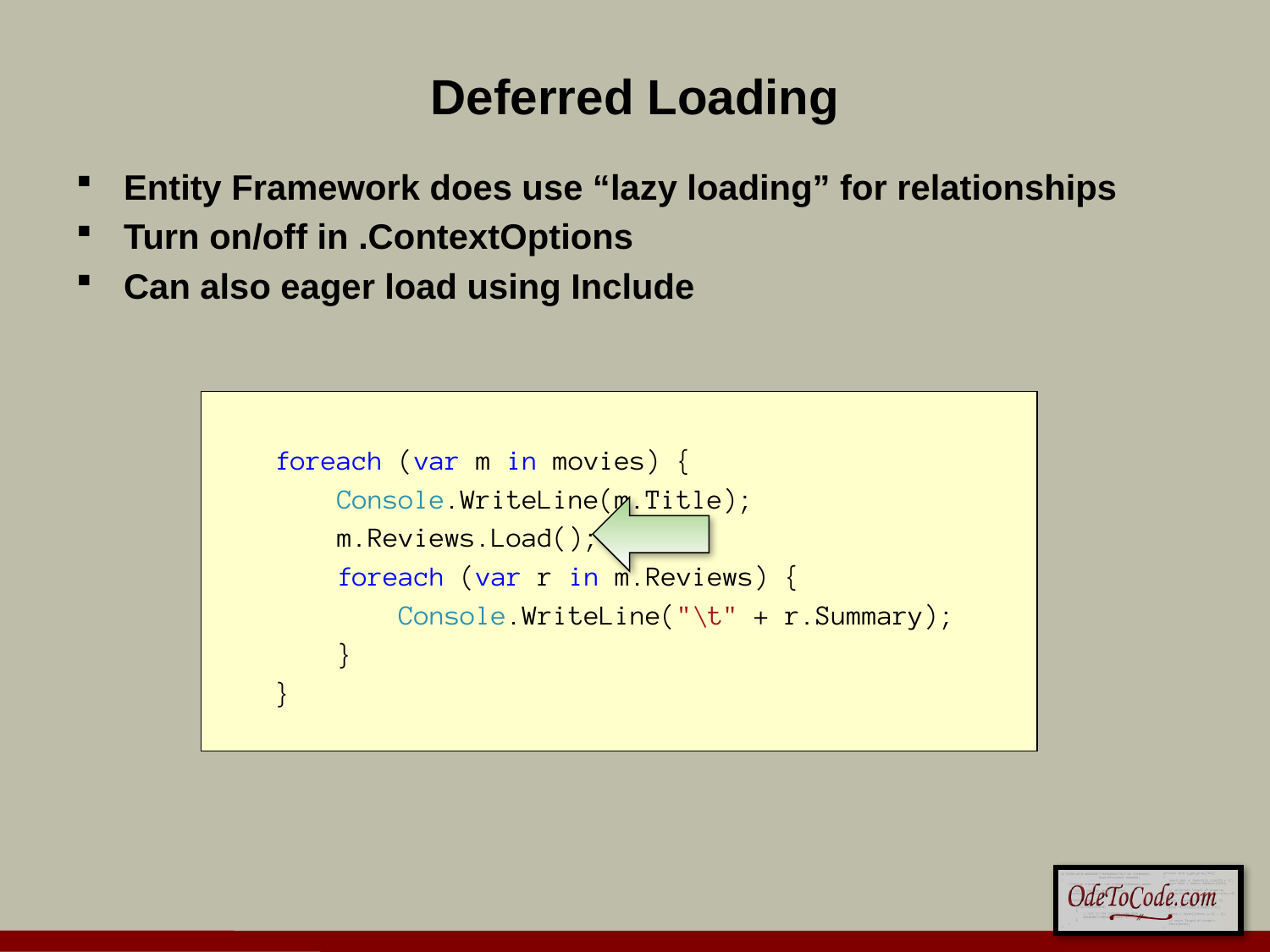

# Deferred Loading
Entity Framework does use “lazy loading” for relationships
Turn on/off in .ContextOptions
Can also eager load using Include

    foreach (var m in movies) {
        Console.WriteLine(m.Title);
        m.Reviews.Load();
        foreach (var r in m.Reviews) {
            Console.WriteLine("\t" + r.Summary);
        }
    }